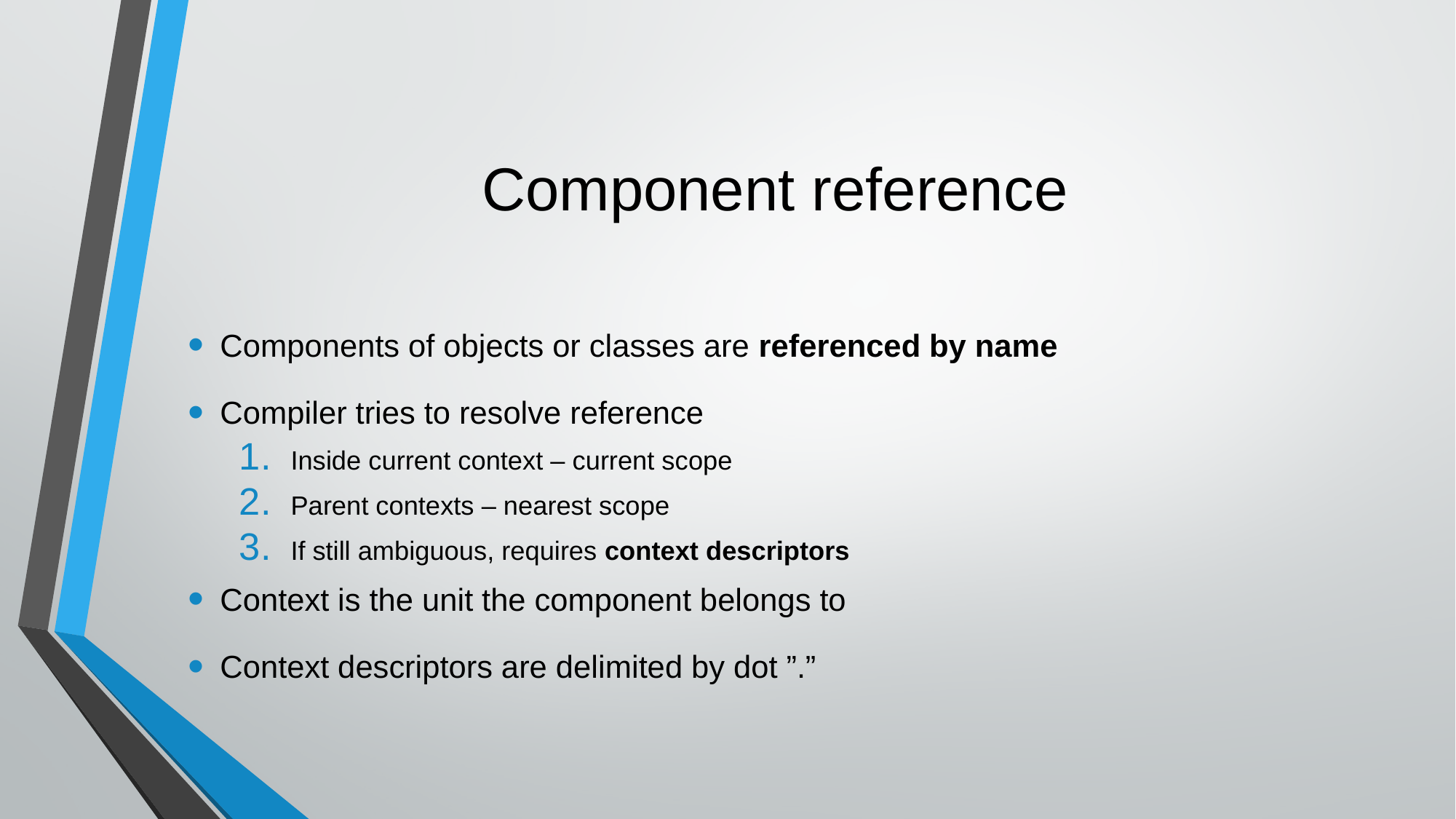

# Component reference
Components of objects or classes are referenced by name

Compiler tries to resolve reference
Inside current context – current scope
Parent contexts – nearest scope
If still ambiguous, requires context descriptors
Context is the unit the component belongs to

Context descriptors are delimited by dot ”.”